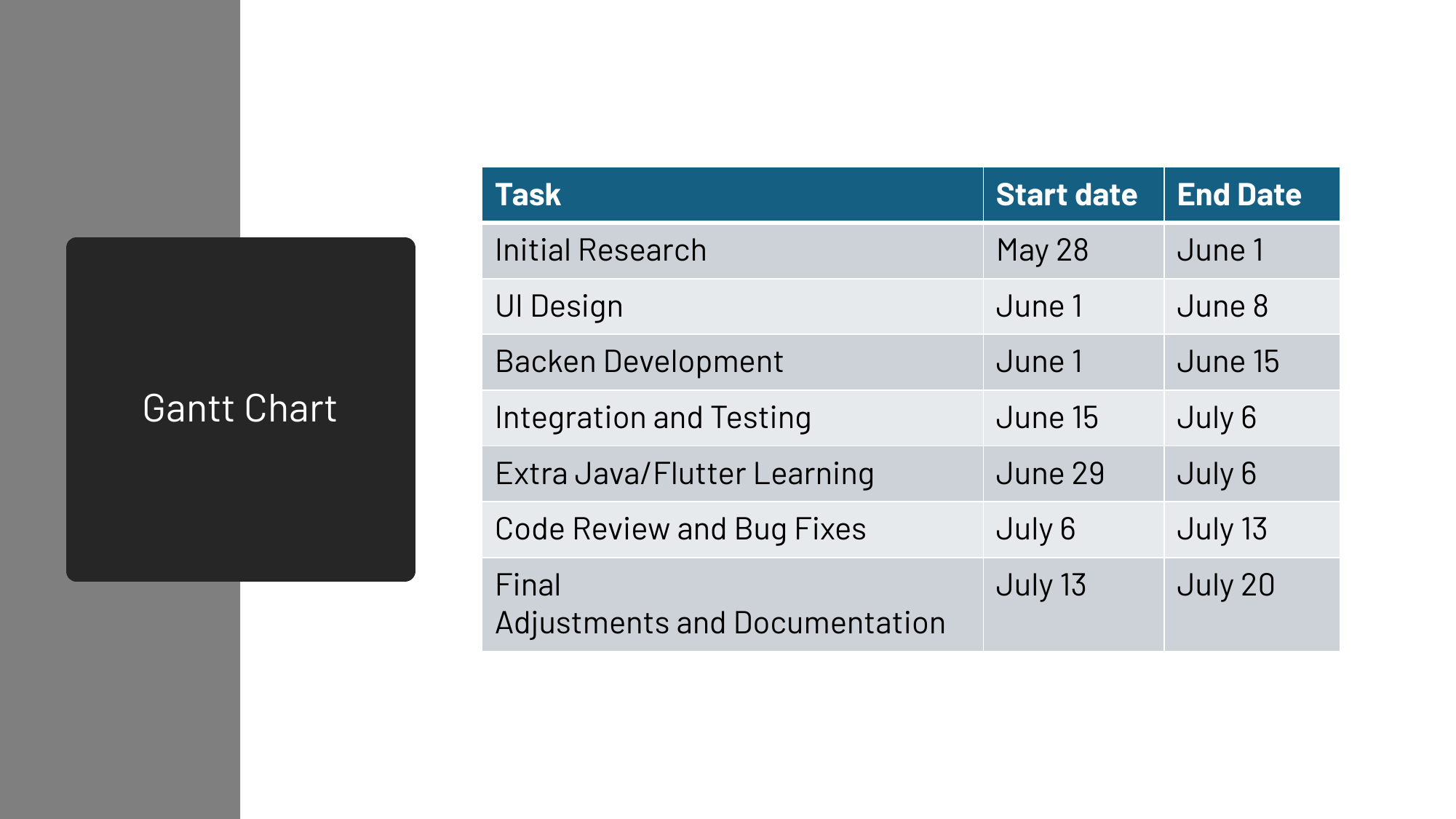

| Task | Start date | End Date |
| --- | --- | --- |
| Initial Research | May 28 | June 1 |
| UI Design | June 1 | June 8 |
| Backen Development | June 1 | June 15 |
| Integration and Testing | June 15 | July 6 |
| Extra Java/Flutter Learning | June 29 | July 6 |
| Code Review and Bug Fixes | July 6 | July 13 |
| Final Adjustments and Documentation | July 13 | July 20 |
# Gantt Chart